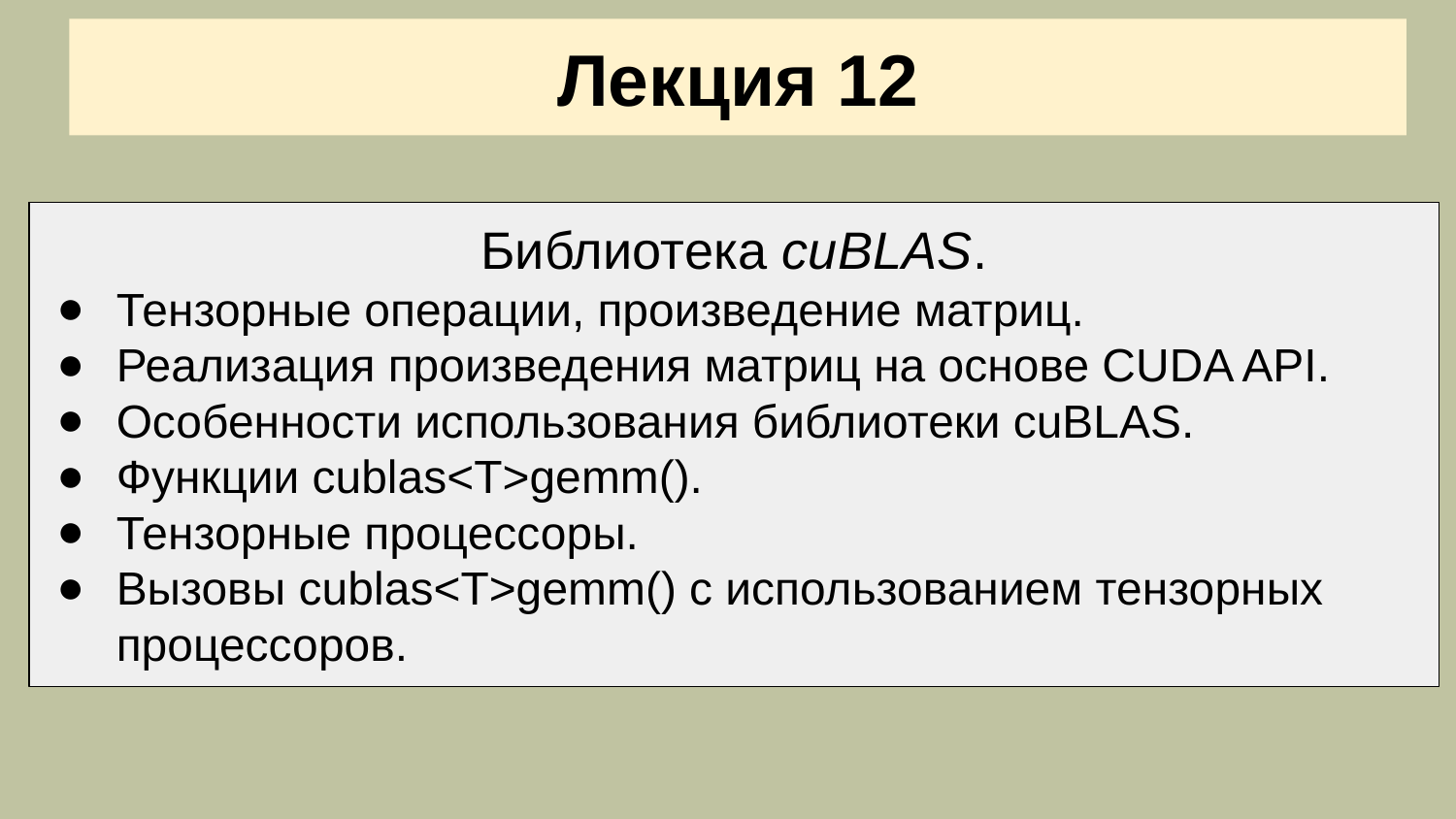

Лекция 12
Библиотека cuBLAS.
Тензорные операции, произведение матриц.
Реализация произведения матриц на основе CUDA API.
Особенности использования библиотеки cuBLAS.
Функции cublas<T>gemm().
Тензорные процессоры.
Вызовы cublas<T>gemm() с использованием тензорных процессоров.